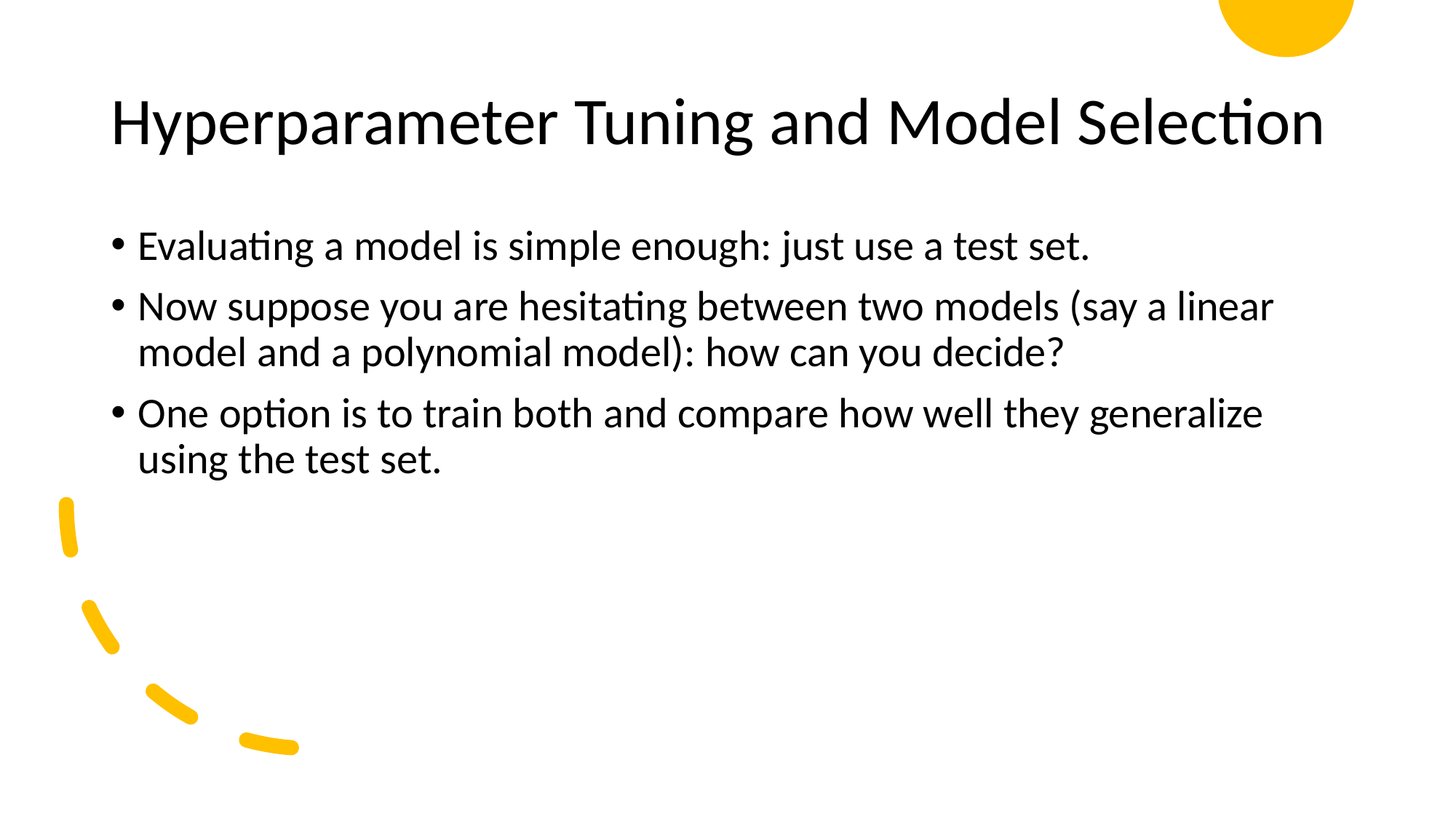

# Hyperparameter Tuning and Model Selection
Evaluating a model is simple enough: just use a test set.
Now suppose you are hesitating between two models (say a linear model and a polynomial model): how can you decide?
One option is to train both and compare how well they generalize using the test set.